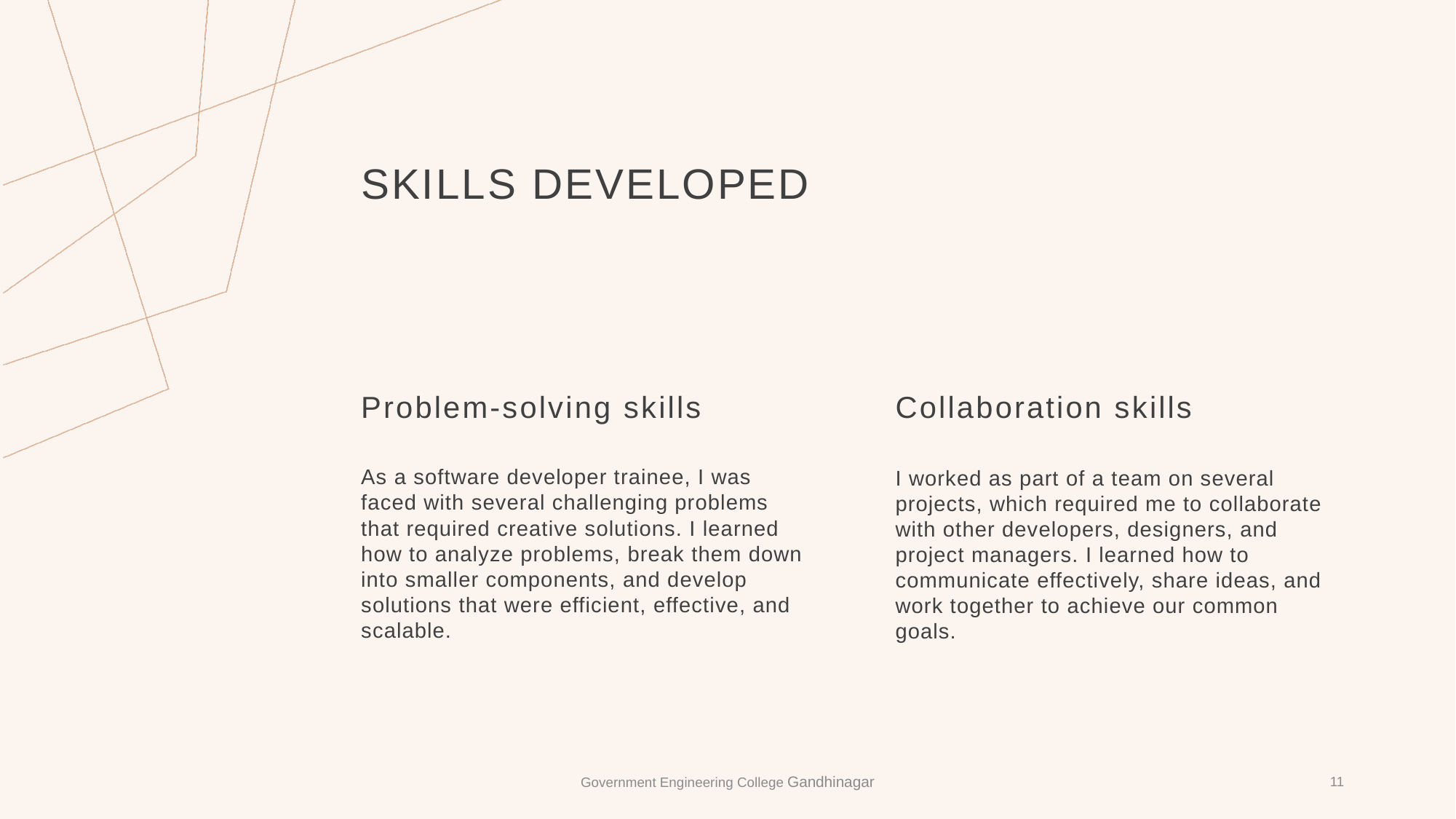

# Skills Developed
Problem-solving skills
Collaboration skills
As a software developer trainee, I was faced with several challenging problems that required creative solutions. I learned how to analyze problems, break them down into smaller components, and develop solutions that were efficient, effective, and scalable.
I worked as part of a team on several projects, which required me to collaborate with other developers, designers, and project managers. I learned how to communicate effectively, share ideas, and work together to achieve our common goals.
Government Engineering College Gandhinagar
11